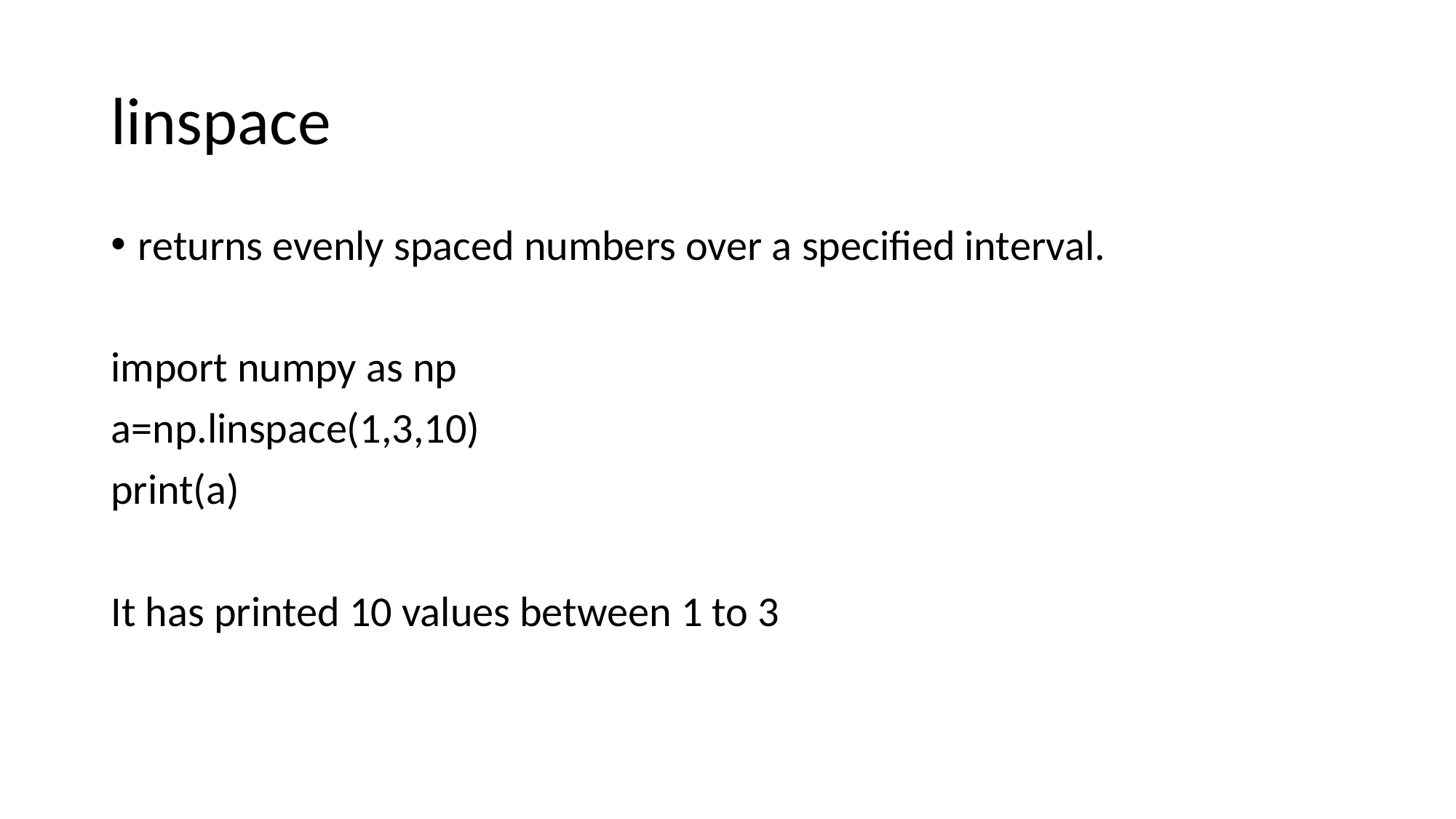

# linspace
returns evenly spaced numbers over a specified interval.

import numpy as np
a=np.linspace(1,3,10)
print(a)

It has printed 10 values between 1 to 3